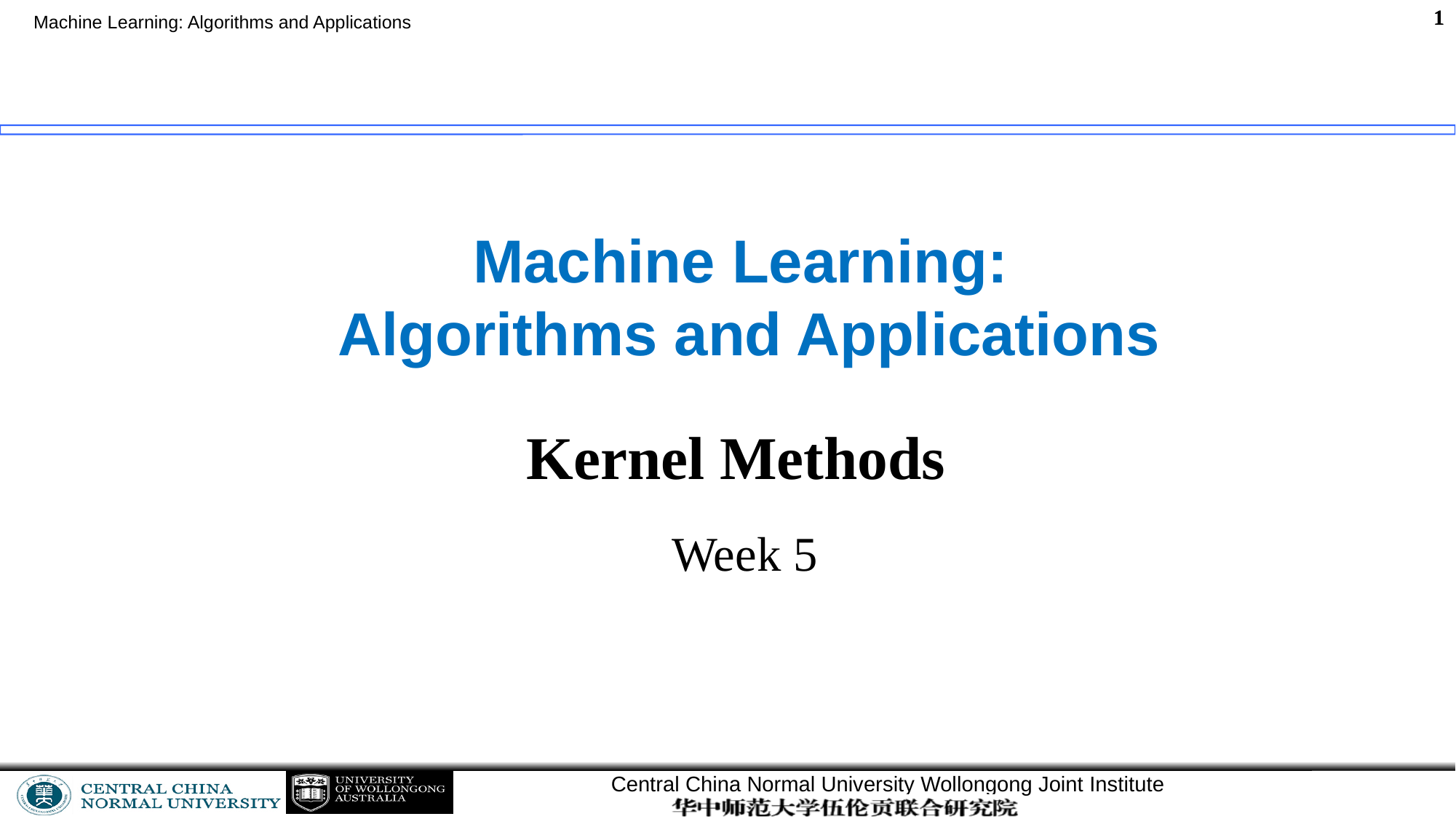

# Machine Learning: Algorithms and Applications
Kernel Methods
Week 5